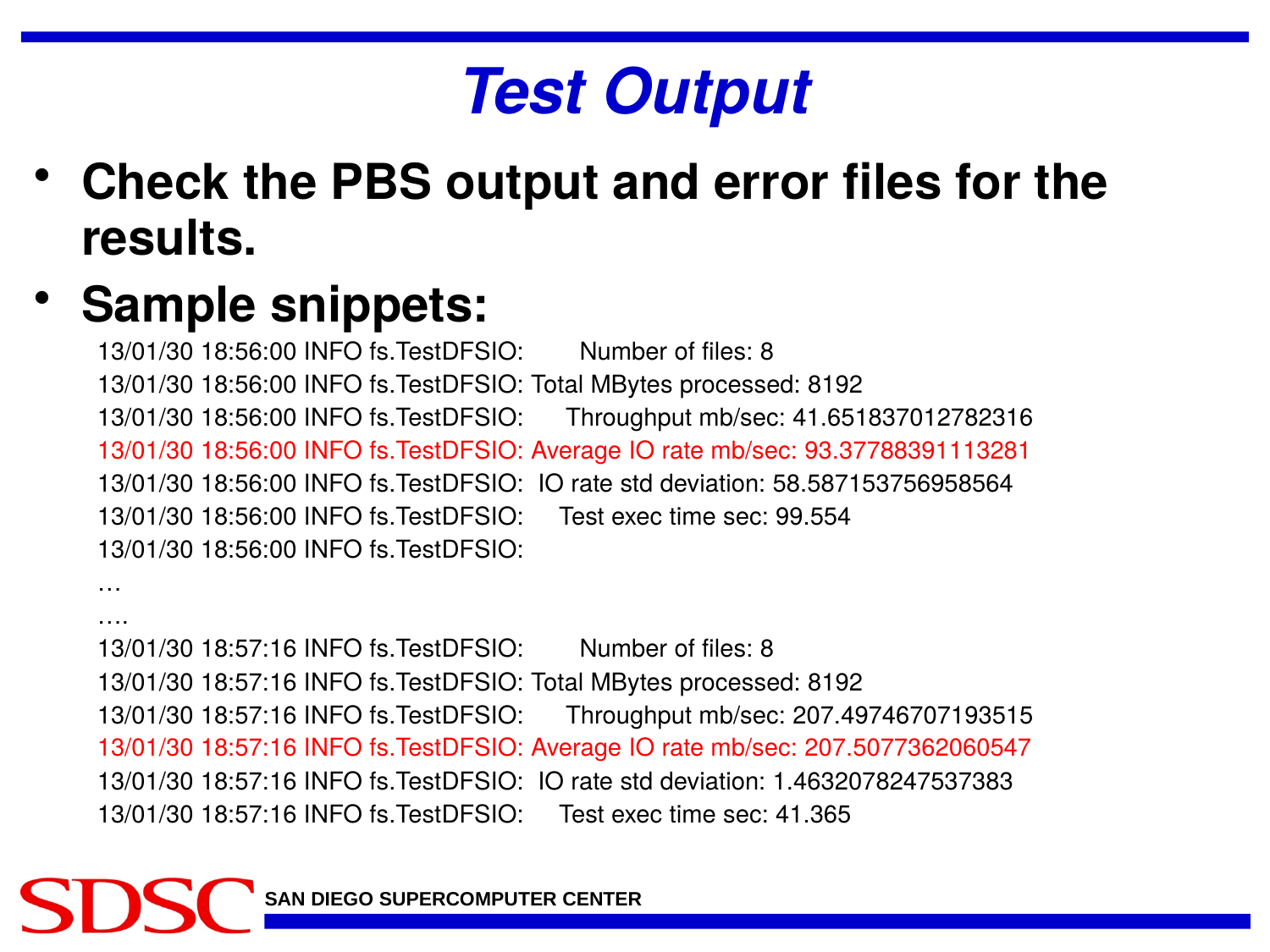

# Test Output
Check the PBS output and error files for the results.
Sample snippets:
13/01/30 18:56:00 INFO fs.TestDFSIO:        Number of files: 8
13/01/30 18:56:00 INFO fs.TestDFSIO: Total MBytes processed: 8192
13/01/30 18:56:00 INFO fs.TestDFSIO:      Throughput mb/sec: 41.651837012782316
13/01/30 18:56:00 INFO fs.TestDFSIO: Average IO rate mb/sec: 93.37788391113281
13/01/30 18:56:00 INFO fs.TestDFSIO:  IO rate std deviation: 58.587153756958564
13/01/30 18:56:00 INFO fs.TestDFSIO:     Test exec time sec: 99.554
13/01/30 18:56:00 INFO fs.TestDFSIO:
…
….
13/01/30 18:57:16 INFO fs.TestDFSIO:        Number of files: 8
13/01/30 18:57:16 INFO fs.TestDFSIO: Total MBytes processed: 8192
13/01/30 18:57:16 INFO fs.TestDFSIO:      Throughput mb/sec: 207.49746707193515
13/01/30 18:57:16 INFO fs.TestDFSIO: Average IO rate mb/sec: 207.5077362060547
13/01/30 18:57:16 INFO fs.TestDFSIO:  IO rate std deviation: 1.4632078247537383
13/01/30 18:57:16 INFO fs.TestDFSIO:     Test exec time sec: 41.365